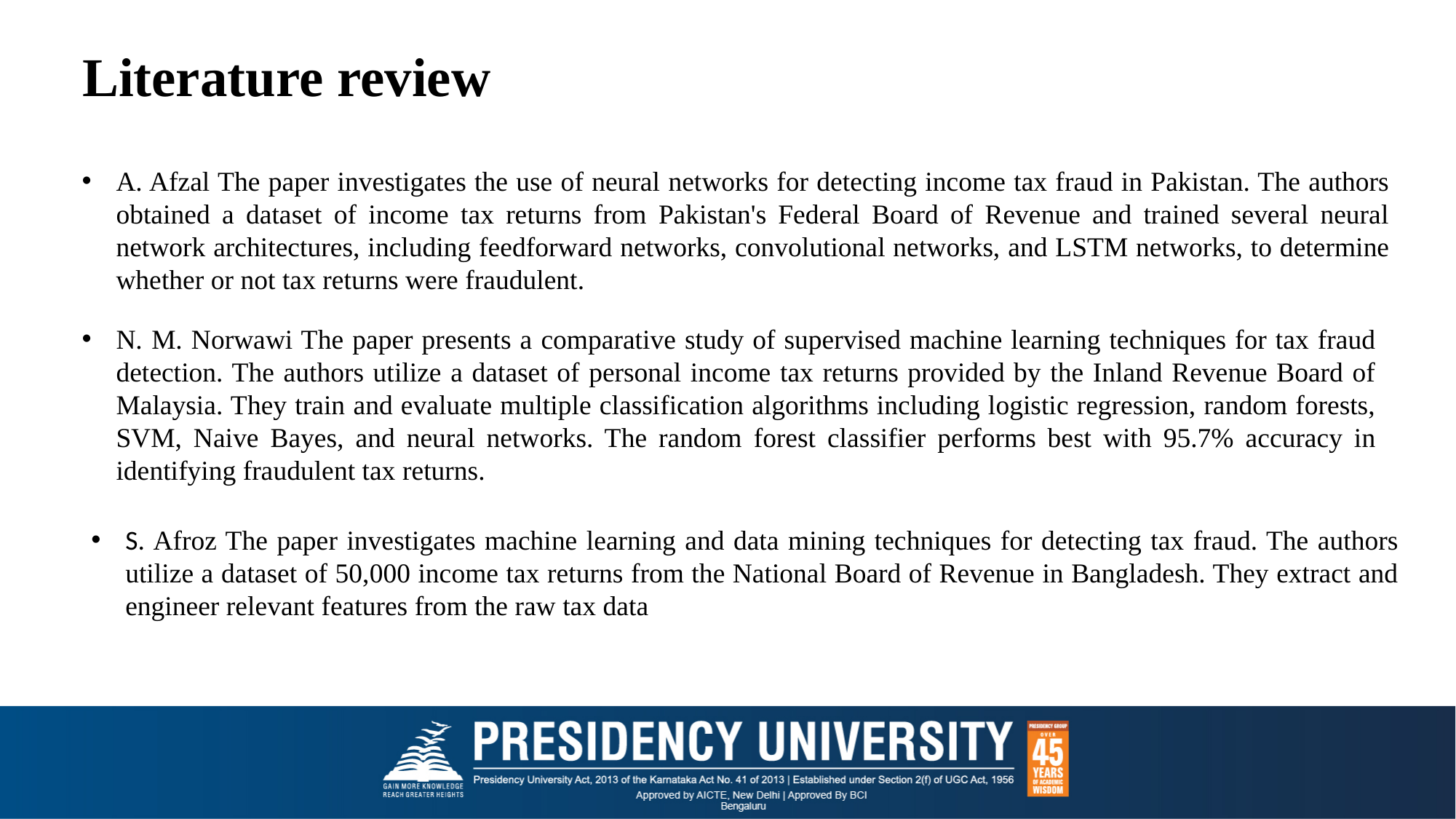

# Literature review
A. Afzal The paper investigates the use of neural networks for detecting income tax fraud in Pakistan. The authors obtained a dataset of income tax returns from Pakistan's Federal Board of Revenue and trained several neural network architectures, including feedforward networks, convolutional networks, and LSTM networks, to determine whether or not tax returns were fraudulent.
N. M. Norwawi The paper presents a comparative study of supervised machine learning techniques for tax fraud detection. The authors utilize a dataset of personal income tax returns provided by the Inland Revenue Board of Malaysia. They train and evaluate multiple classification algorithms including logistic regression, random forests, SVM, Naive Bayes, and neural networks. The random forest classifier performs best with 95.7% accuracy in identifying fraudulent tax returns.
S. Afroz The paper investigates machine learning and data mining techniques for detecting tax fraud. The authors utilize a dataset of 50,000 income tax returns from the National Board of Revenue in Bangladesh. They extract and engineer relevant features from the raw tax data